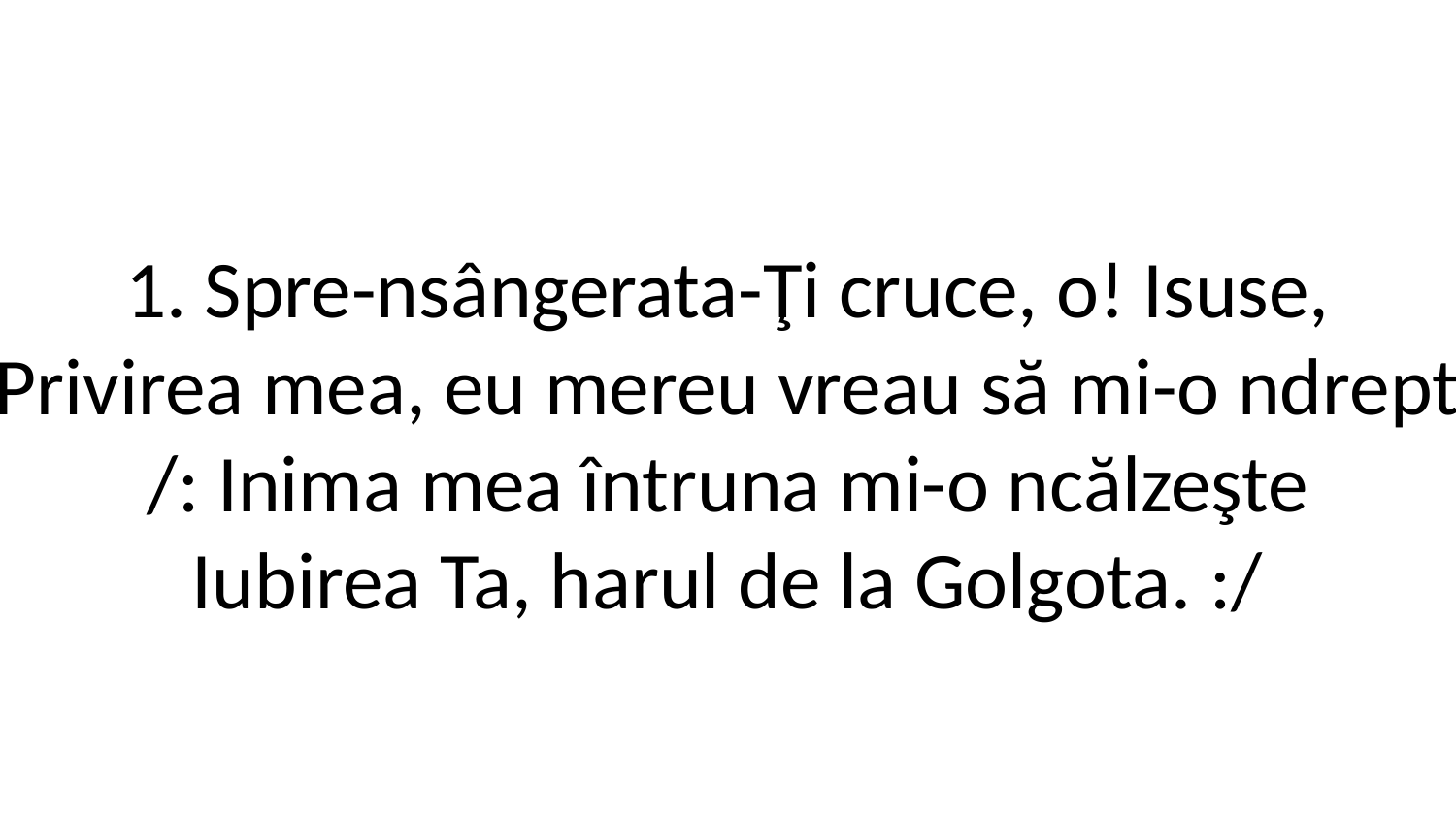

1. Spre-nsângerata-Ţi cruce, o! Isuse,
Privirea mea, eu mereu vreau să mi-o ndrept
/: Inima mea întruna mi-o ncălzeşte
Iubirea Ta, harul de la Golgota. :/